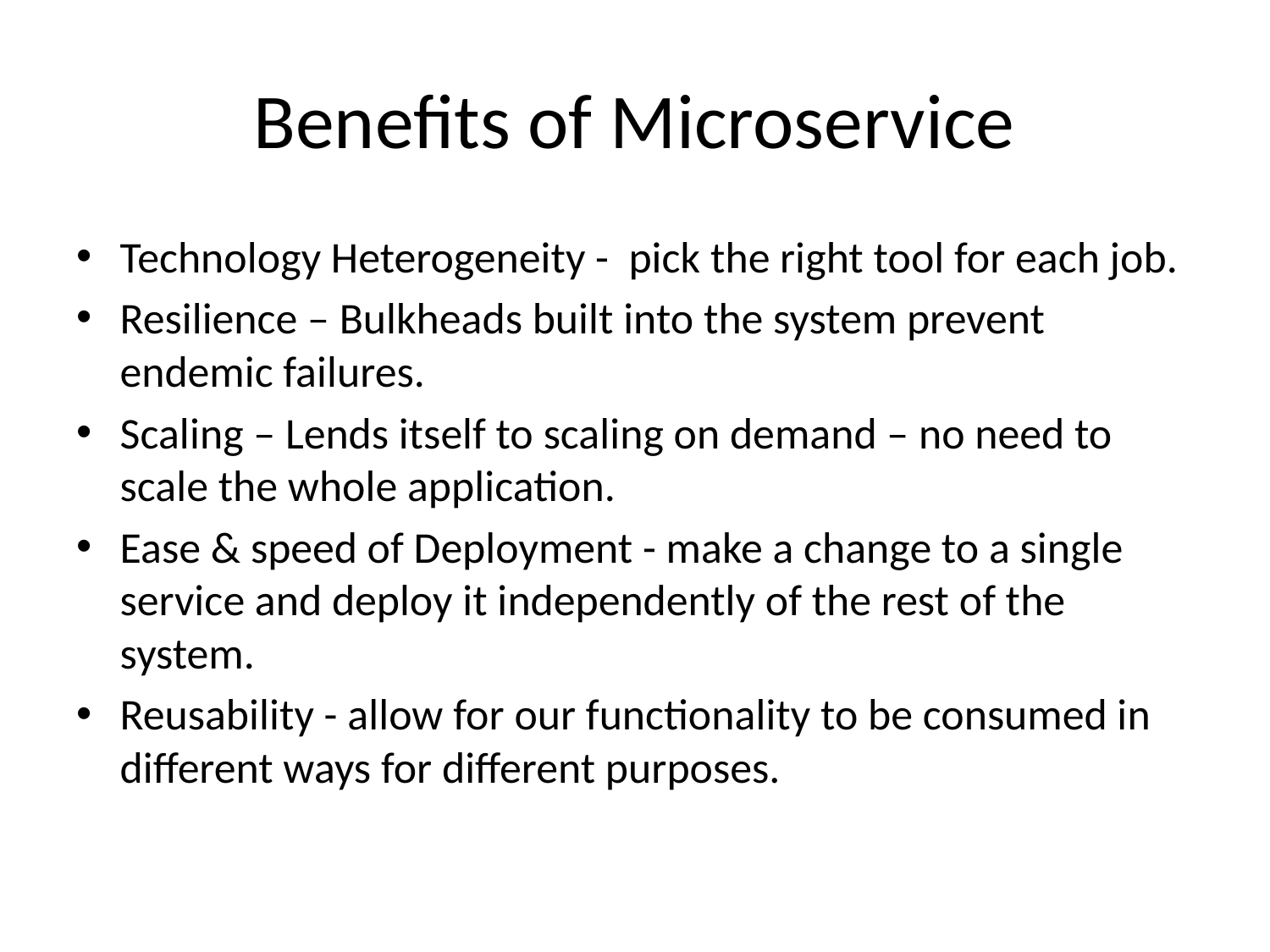

# Benefits of Microservice
Technology Heterogeneity -  pick the right tool for each job.
Resilience – Bulkheads built into the system prevent endemic failures.
Scaling – Lends itself to scaling on demand – no need to scale the whole application.
Ease & speed of Deployment - make a change to a single service and deploy it independently of the rest of the system.
Reusability - allow for our functionality to be consumed in different ways for different purposes.